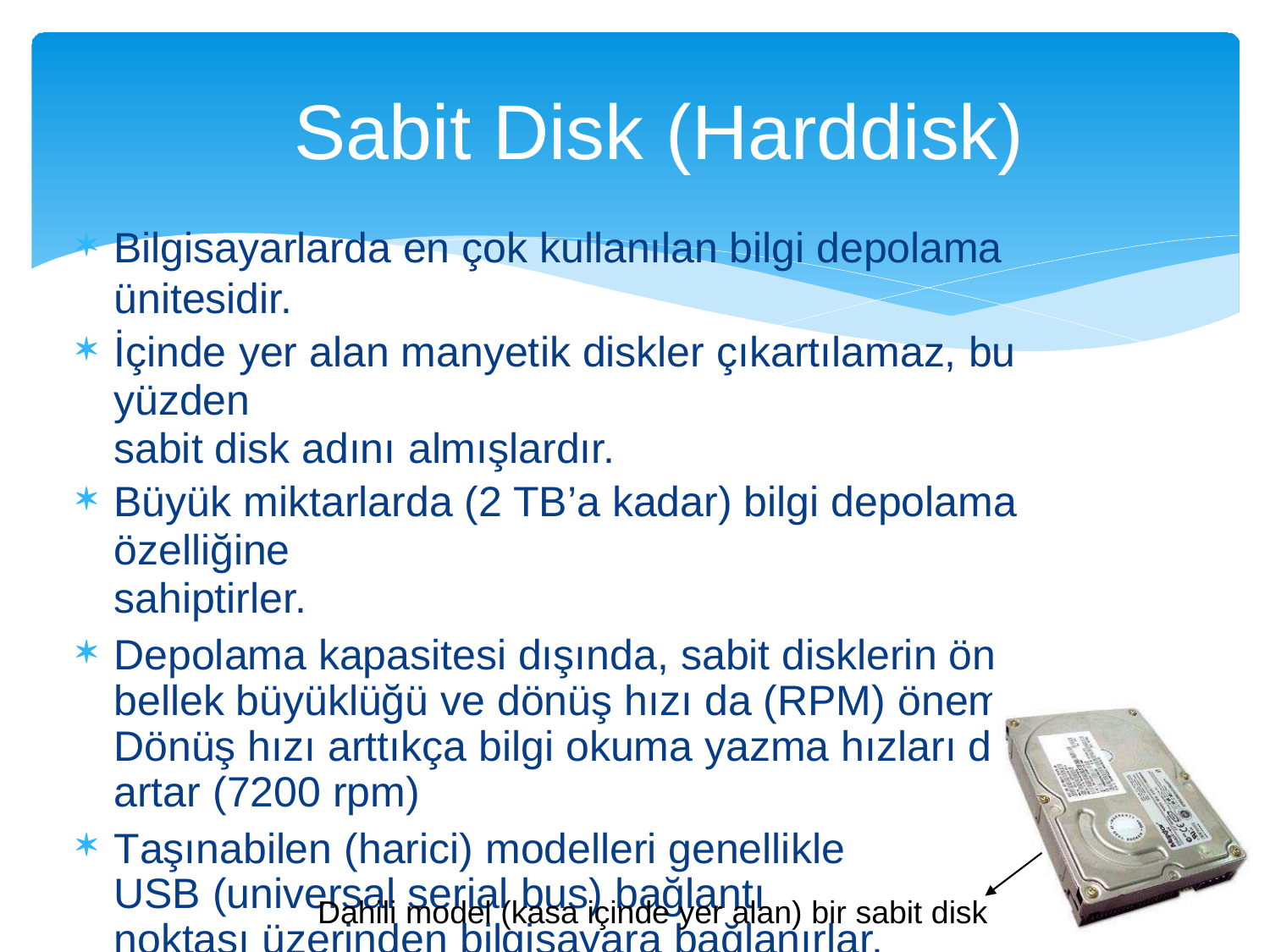

# Sabit Disk (Harddisk)
Bilgisayarlarda en çok kullanılan bilgi depolama ünitesidir.
İçinde yer alan manyetik diskler çıkartılamaz, bu yüzden
sabit disk adını almışlardır.
Büyük miktarlarda (2 TB’a kadar) bilgi depolama özelliğine
sahiptirler.
Depolama kapasitesi dışında, sabit disklerin ön bellek büyüklüğü ve dönüş hızı da (RPM) önemlidir. Dönüş hızı arttıkça bilgi okuma yazma hızları da artar (7200 rpm)
Taşınabilen (harici) modelleri genellikle USB (universal serial bus) bağlantı noktası üzerinden bilgisayara bağlanırlar.

Dahili model (kasa içinde yer alan) bir sabit disk